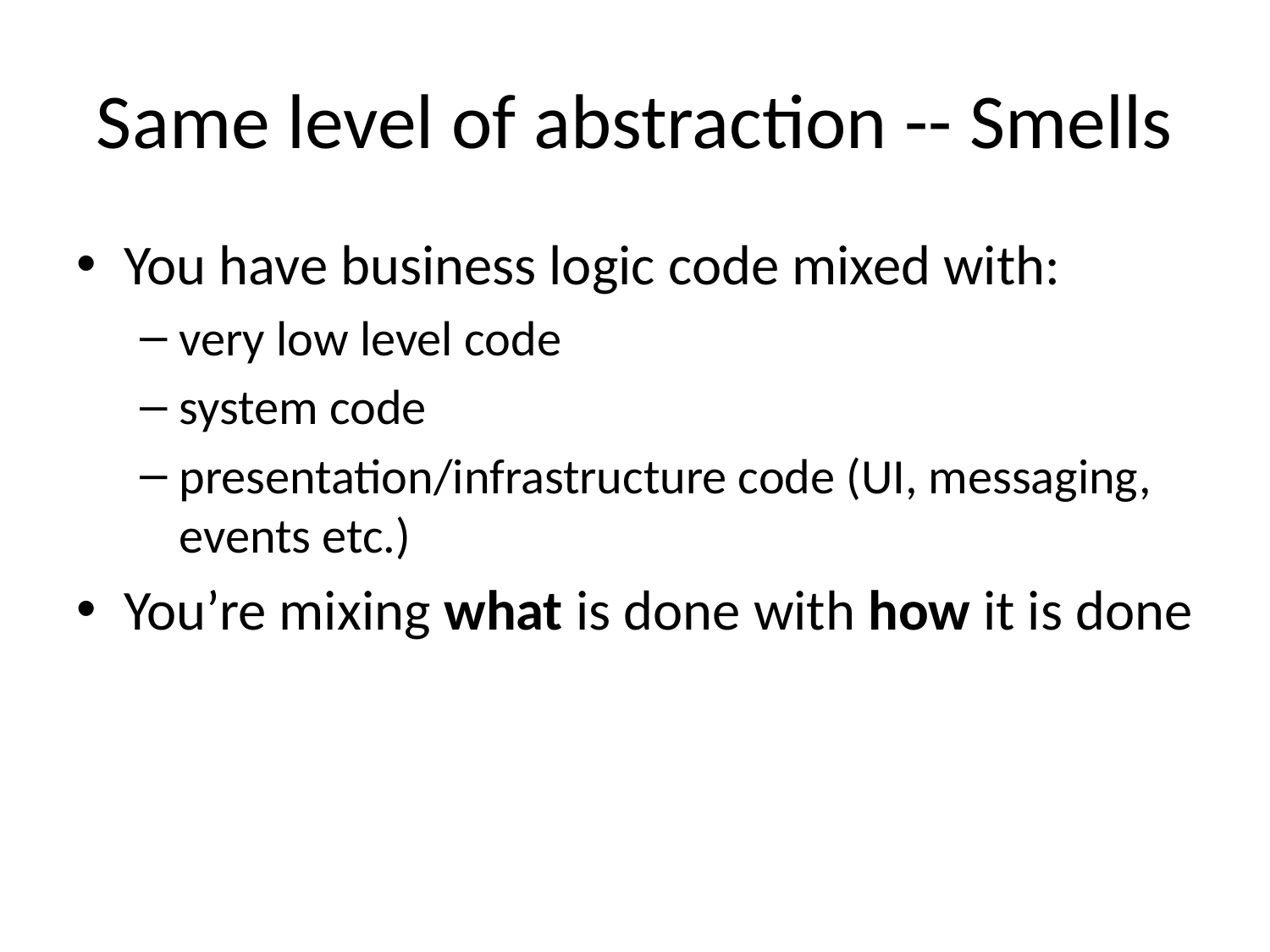

# Same level of abstraction -- Smells
You have business logic code mixed with:
very low level code
system code
presentation/infrastructure code (UI, messaging, events etc.)
You’re mixing what is done with how it is done